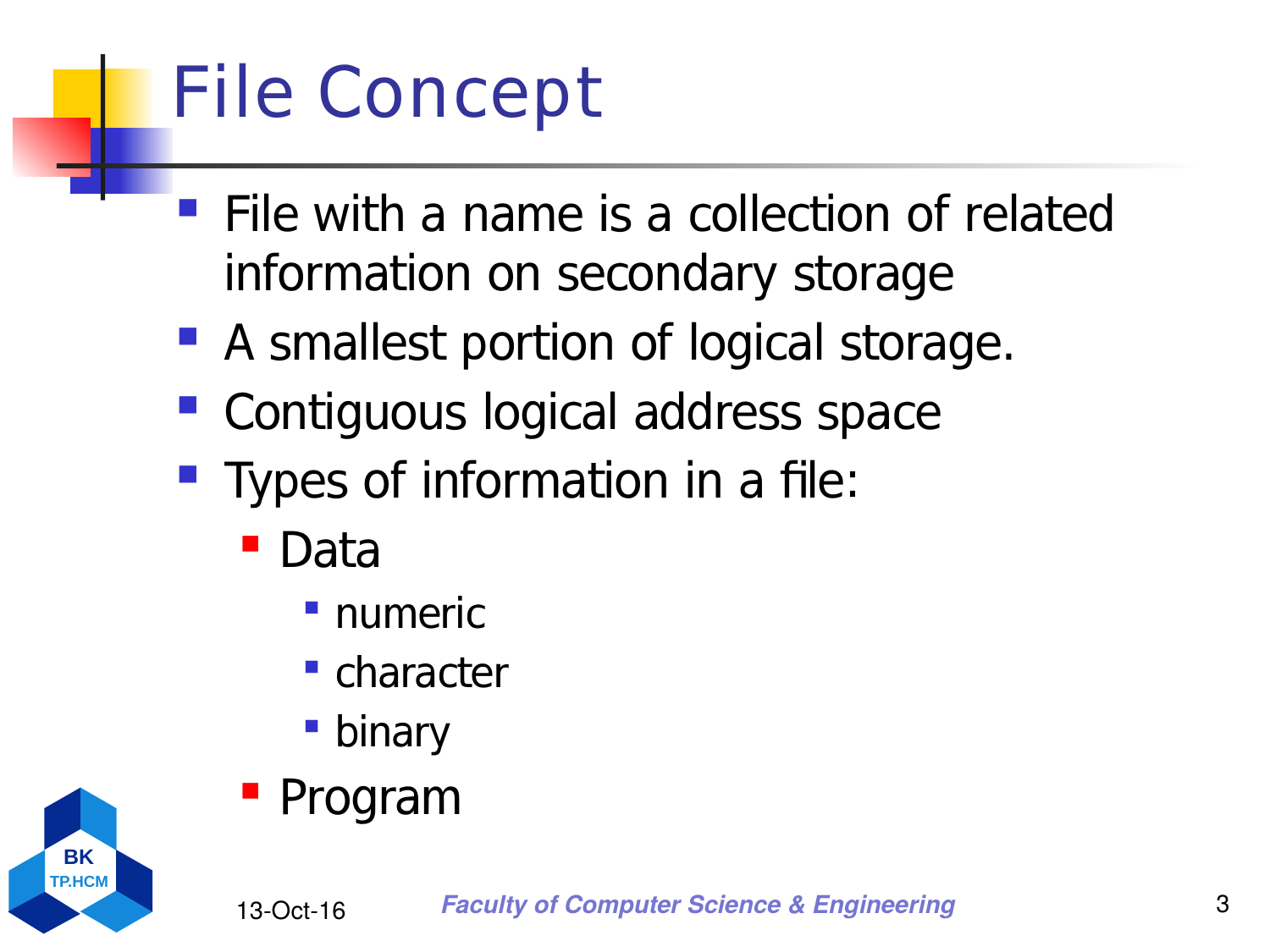

# File Concept
File with a name is a collection of related information on secondary storage
A smallest portion of logical storage.
Contiguous logical address space
Types of information in a file:
Data
numeric
character
binary
Program
3
13-Oct-16
Faculty of Computer Science & Engineering